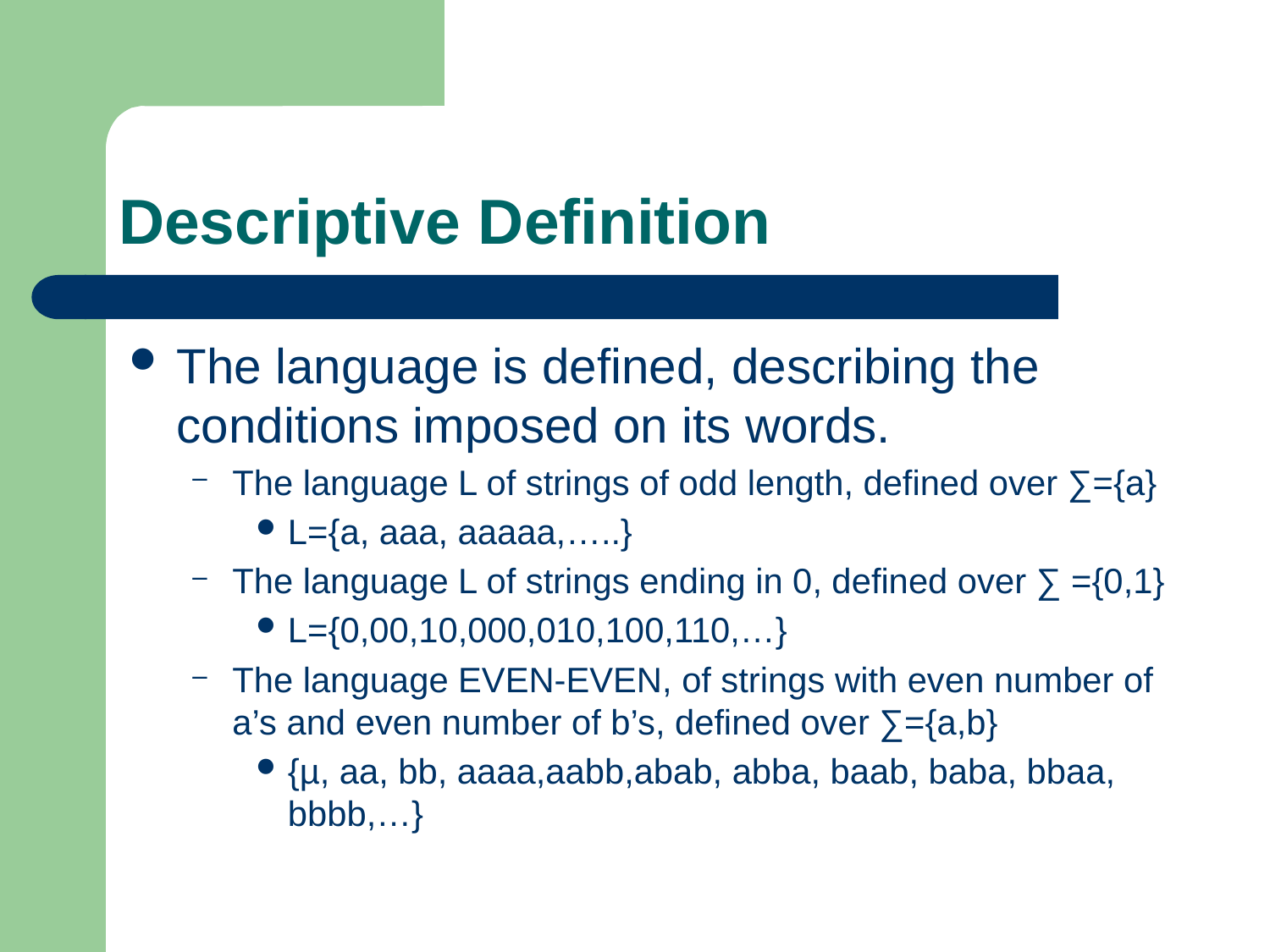

# Descriptive Definition
The language is defined, describing the conditions imposed on its words.
The language L of strings of odd length, defined over ∑={a}
L={a, aaa, aaaaa,…..}
The language L of strings ending in 0, defined over ∑ ={0,1}
L={0,00,10,000,010,100,110,…}
The language EVEN-EVEN, of strings with even number of a’s and even number of b’s, defined over ∑={a,b}
{µ, aa, bb, aaaa,aabb,abab, abba, baab, baba, bbaa, bbbb,…}